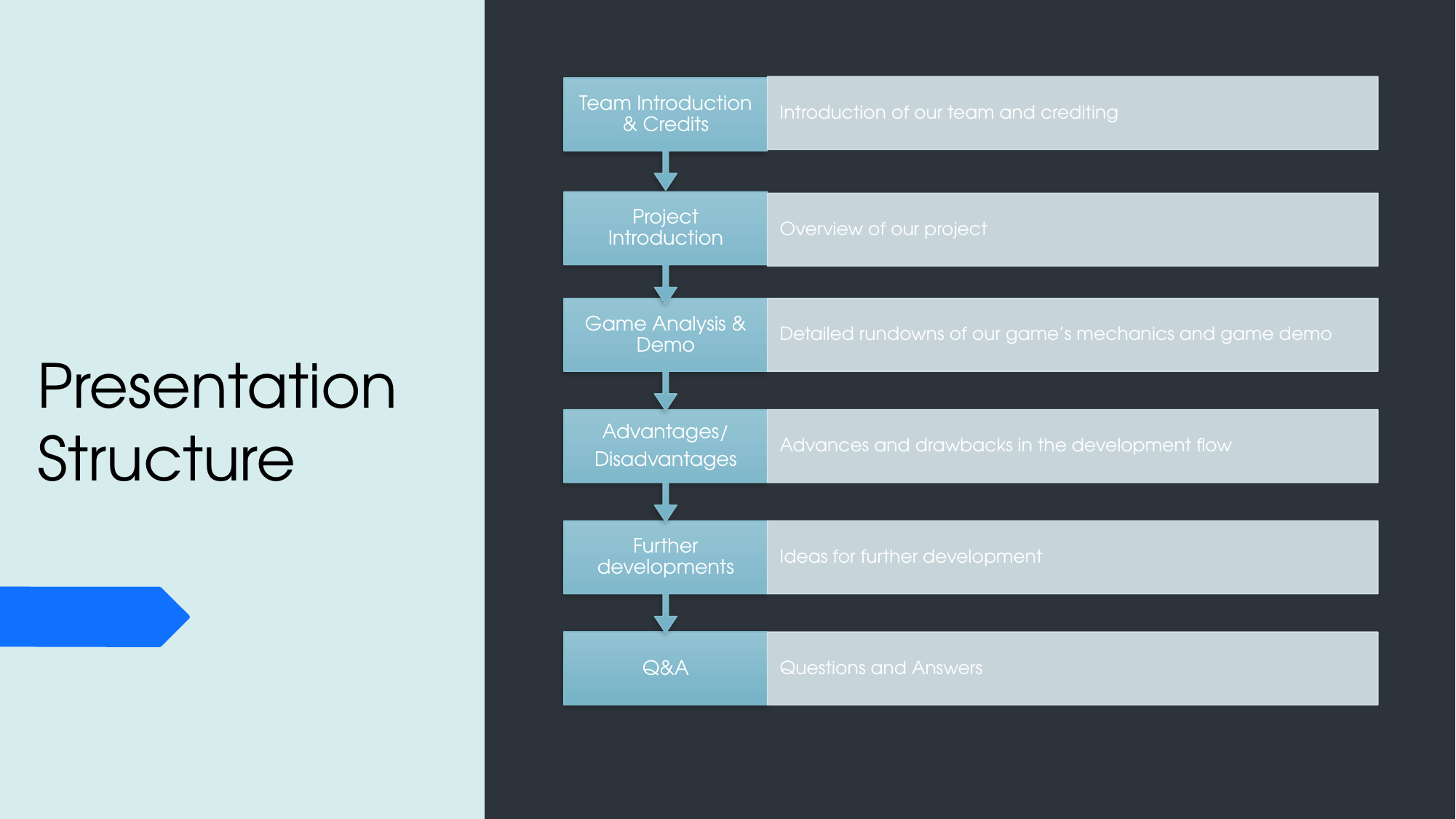

Q&A
Questions and Answers
Further developments
Ideas for further development
Advantages/
Disadvantages
Advances and drawbacks in the development flow
Game Analysis & Demo
Detailed rundowns of our game’s mechanics and game demo
Team Introduction & Credits
Introduction of our team and crediting
Project Introduction
Overview of our project
# Presentation Structure